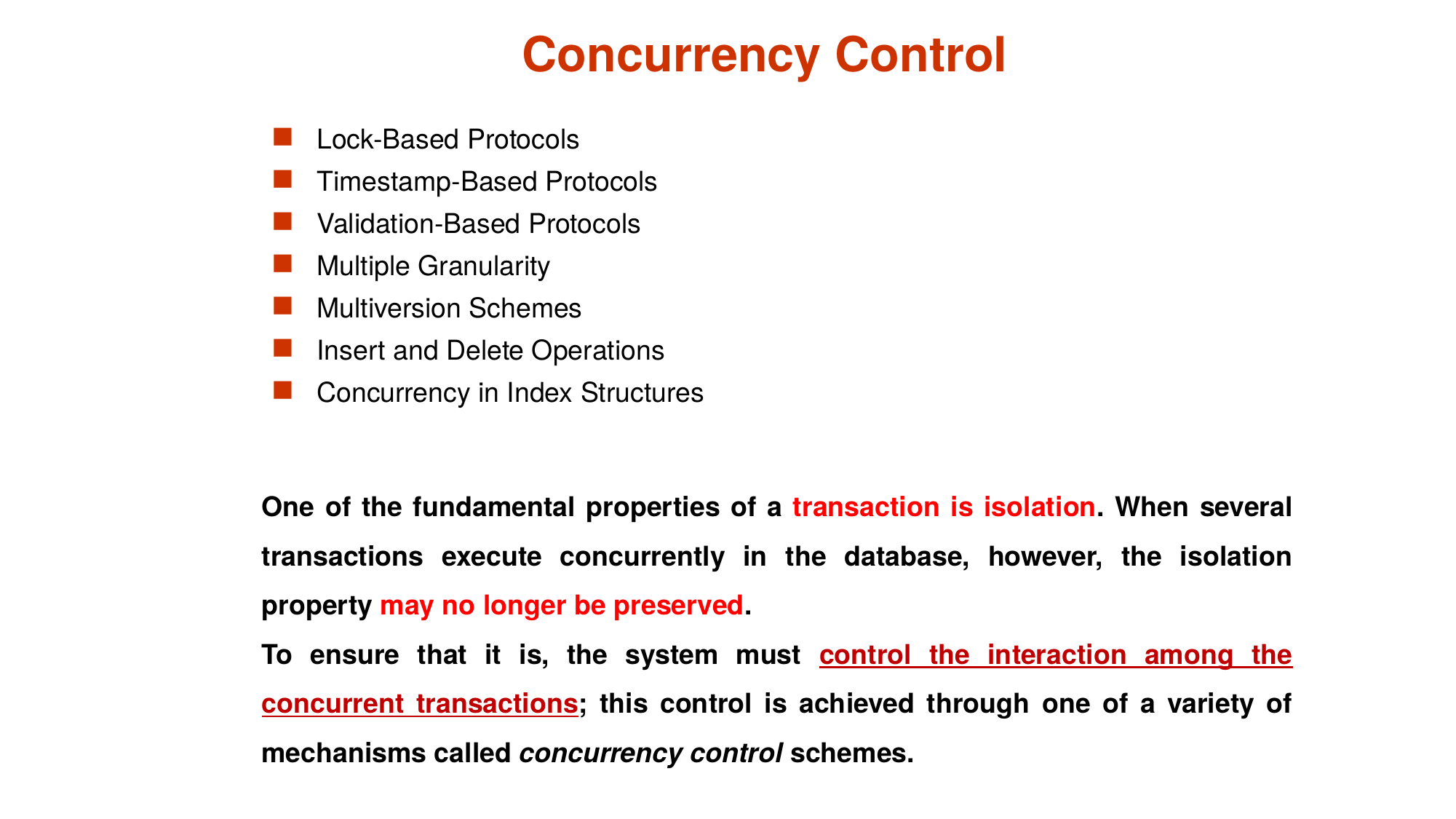

# Concurrency Control
Lock-Based Protocols
Timestamp-Based Protocols
Validation-Based Protocols
Multiple Granularity
Multiversion Schemes
Insert and Delete Operations
Concurrency in Index Structures
One of the fundamental properties of a transaction is isolation. When several transactions execute concurrently in the database, however, the isolation property may no longer be preserved.
To ensure that it is, the system must control the interaction among the concurrent transactions; this control is achieved through one of a variety of mechanisms called concurrency control schemes.